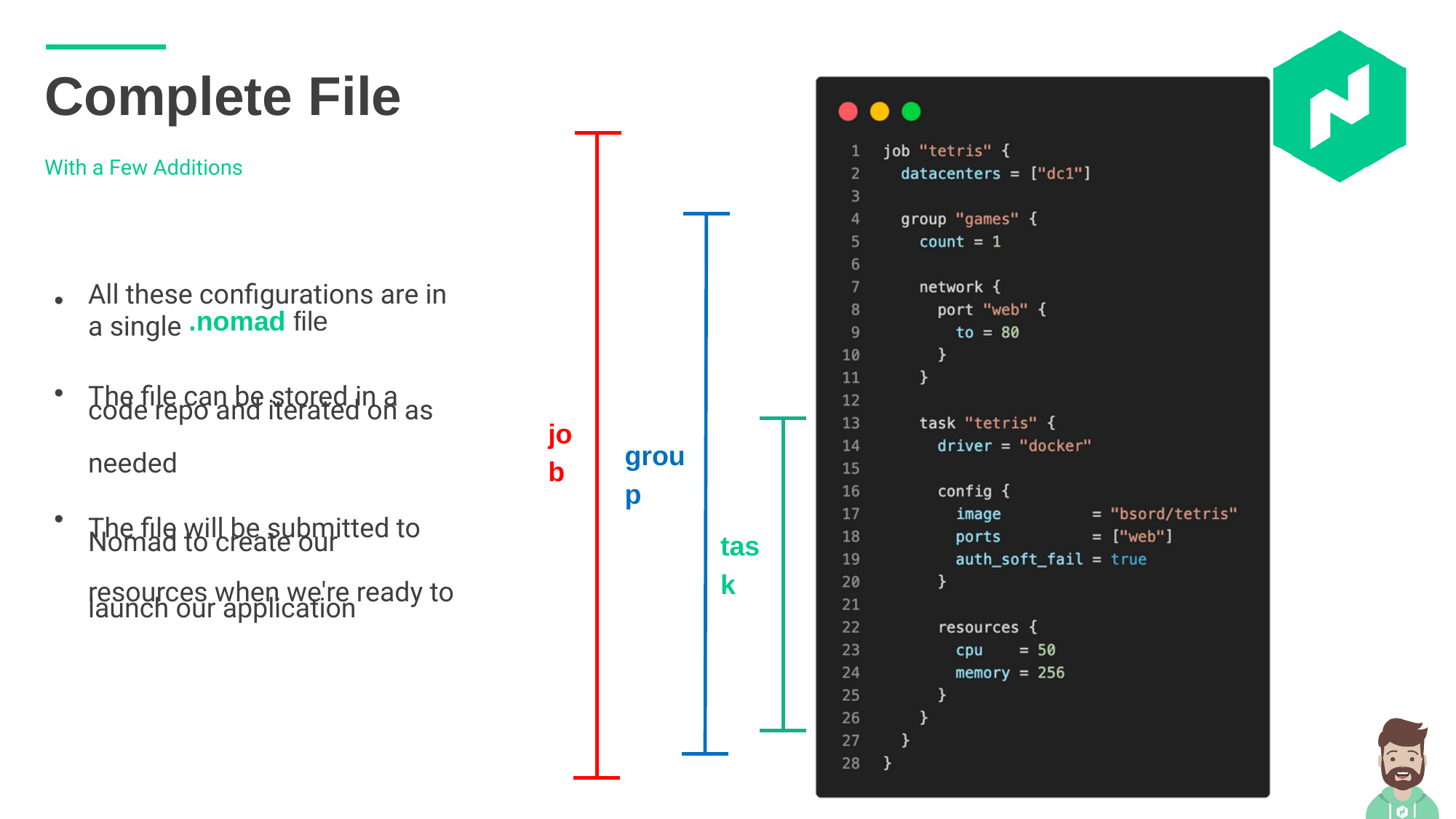

Complete File
With a Few Additions

•
All these configurations are in
a single
.nomad file
The file can be stored in a
code repo and iterated on as
needed
The file will be submitted to
Nomad to create our
resources when we're ready to
launch our application
•

job
group
•
task